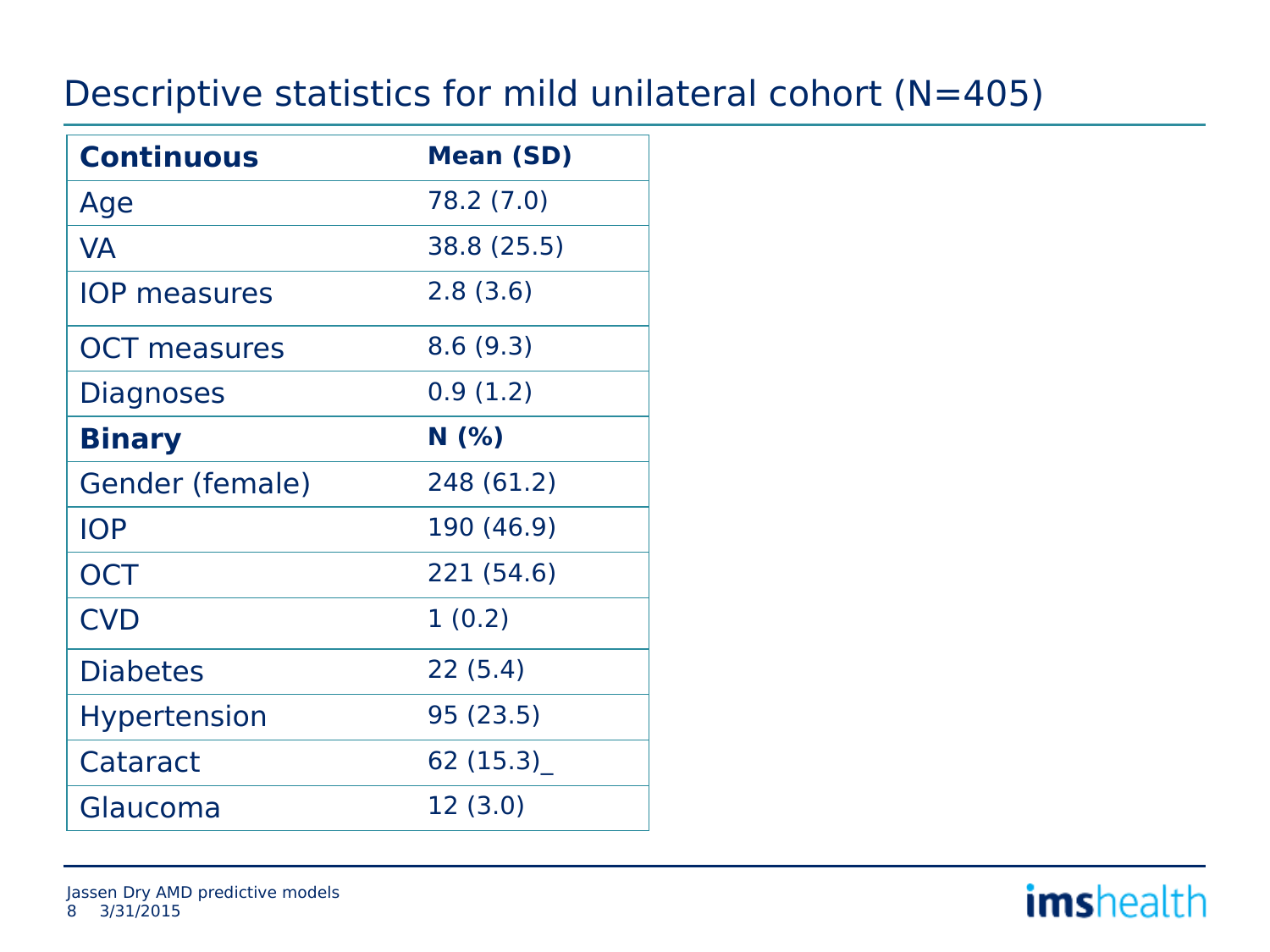

# Descriptive statistics for mild unilateral cohort (N=405)
| Continuous | Mean (SD) |
| --- | --- |
| Age | 78.2 (7.0) |
| VA | 38.8 (25.5) |
| IOP measures | 2.8 (3.6) |
| OCT measures | 8.6 (9.3) |
| Diagnoses | 0.9 (1.2) |
| Binary | N (%) |
| Gender (female) | 248 (61.2) |
| IOP | 190 (46.9) |
| OCT | 221 (54.6) |
| CVD | 1 (0.2) |
| Diabetes | 22 (5.4) |
| Hypertension | 95 (23.5) |
| Cataract | 62 (15.3)\_ |
| Glaucoma | 12 (3.0) |
Jassen Dry AMD predictive models
3/31/2015
8